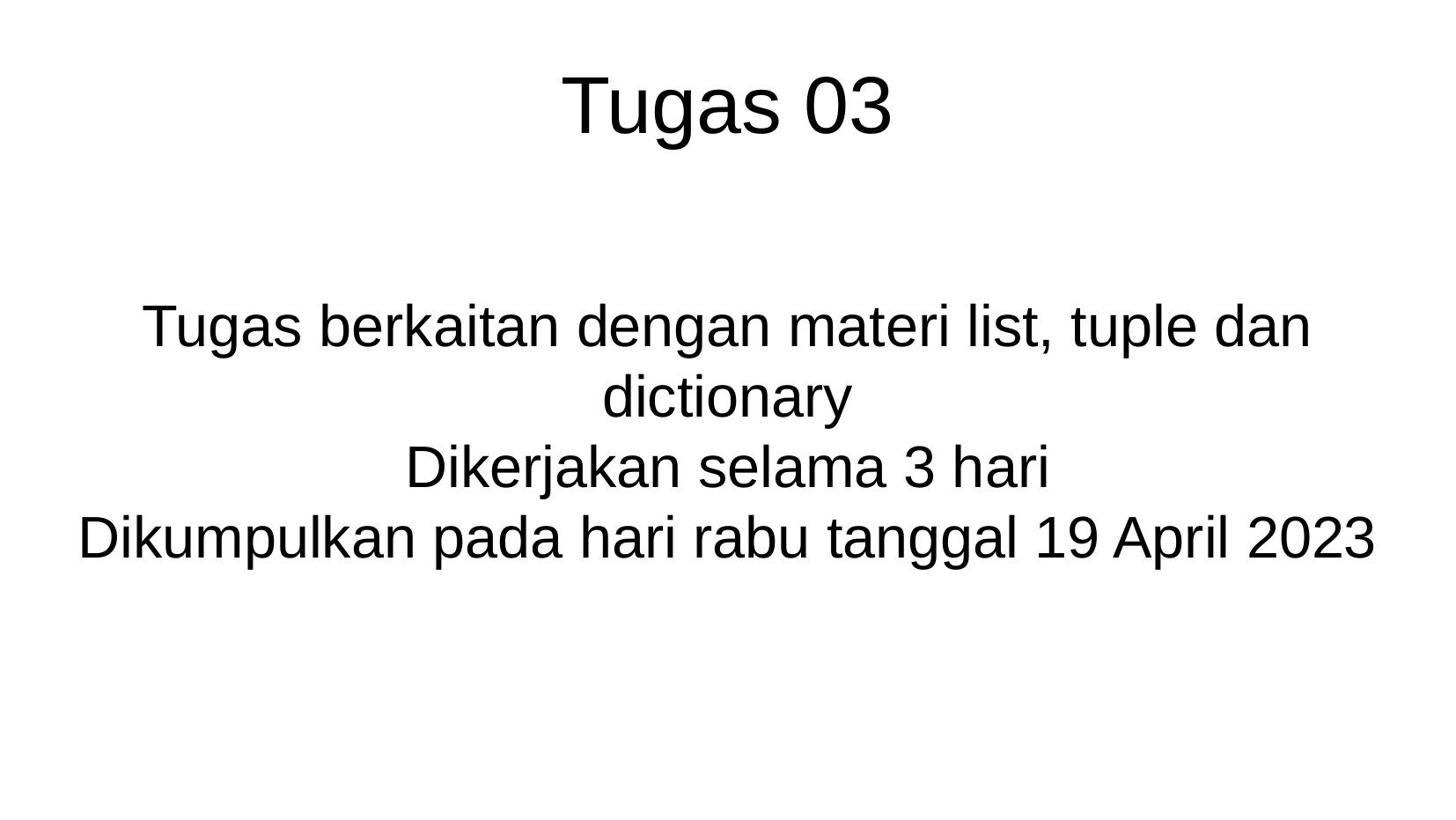

Tugas 03
Tugas berkaitan dengan materi list, tuple dan dictionary
Dikerjakan selama 3 hari
Dikumpulkan pada hari rabu tanggal 19 April 2023